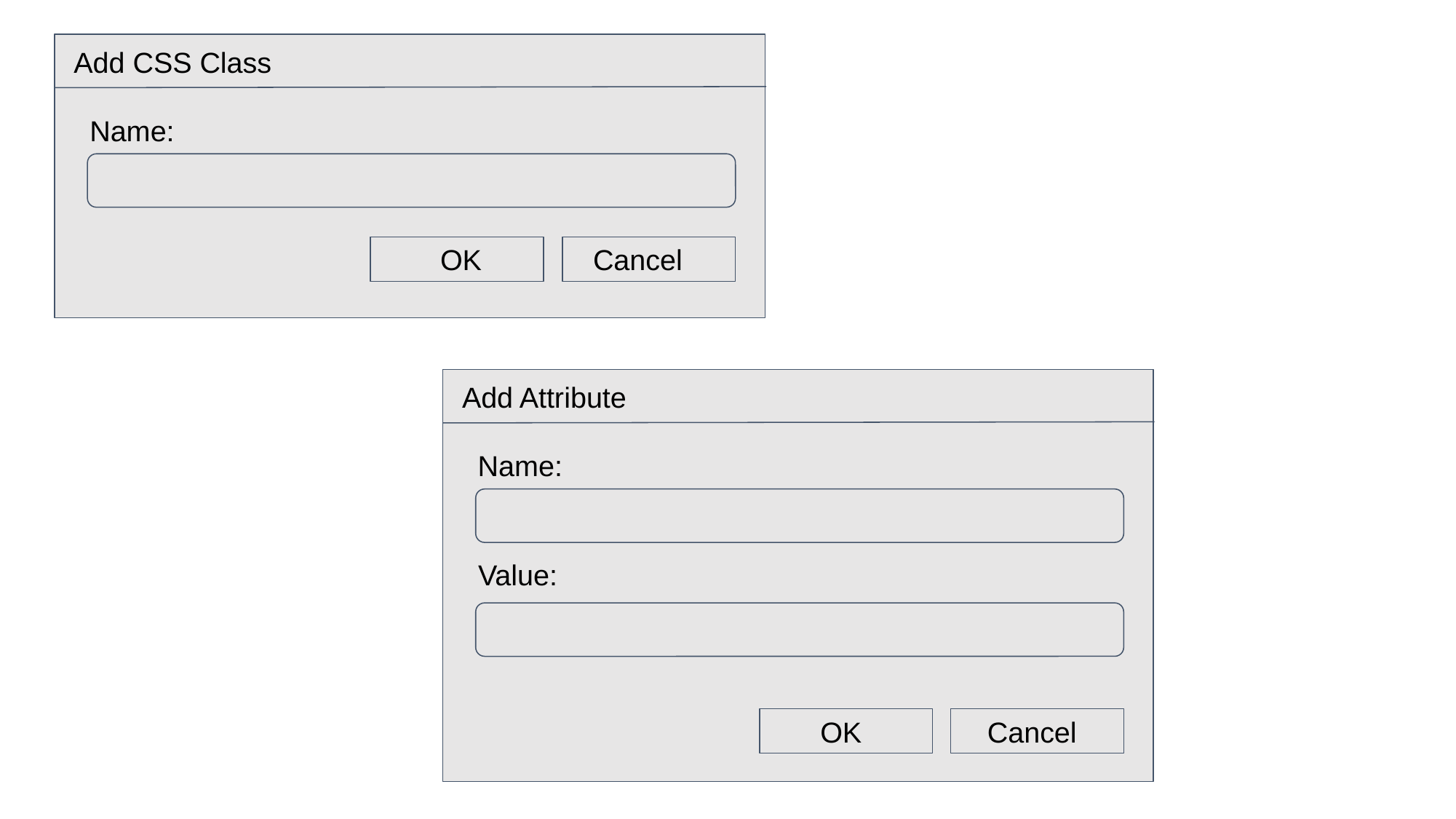

Add CSS Class

Name:

OK
Cancel

Add Attribute

Name:

Value:

OK
Cancel